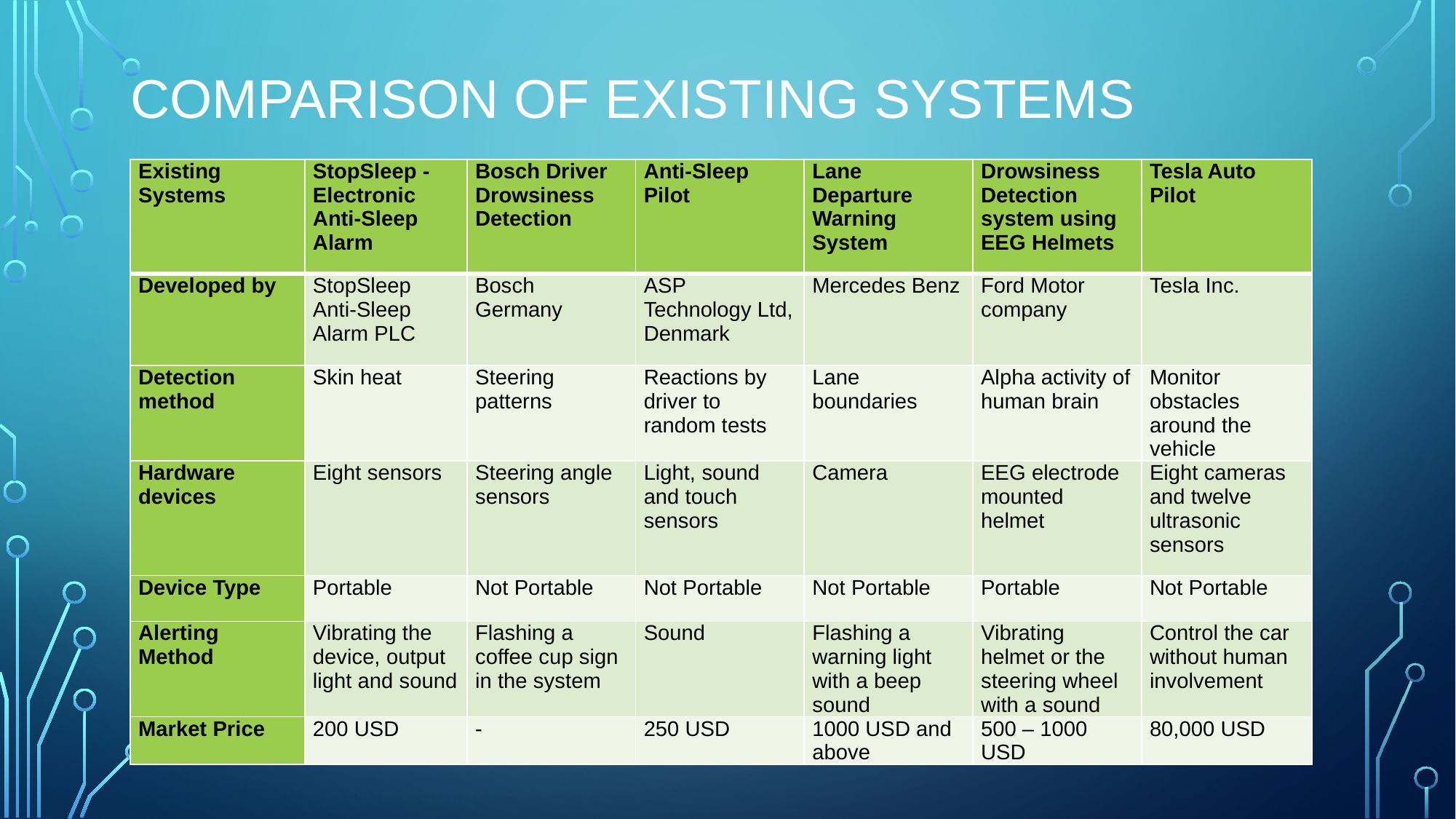

# Comparison of Existing Systems
| Existing Systems | StopSleep - Electronic Anti-Sleep Alarm | Bosch Driver Drowsiness Detection | Anti-Sleep Pilot | Lane Departure Warning System | Drowsiness Detection system using EEG Helmets | Tesla Auto Pilot |
| --- | --- | --- | --- | --- | --- | --- |
| Developed by | StopSleep Anti-Sleep Alarm PLC | Bosch Germany | ASP Technology Ltd, Denmark | Mercedes Benz | Ford Motor company | Tesla Inc. |
| Detection method | Skin heat | Steering patterns | Reactions by driver to random tests | Lane boundaries | Alpha activity of human brain | Monitor obstacles around the vehicle |
| Hardware devices | Eight sensors | Steering angle sensors | Light, sound and touch sensors | Camera | EEG electrode mounted helmet | Eight cameras and twelve ultrasonic sensors |
| Device Type | Portable | Not Portable | Not Portable | Not Portable | Portable | Not Portable |
| Alerting Method | Vibrating the device, output light and sound | Flashing a coffee cup sign in the system | Sound | Flashing a warning light with a beep sound | Vibrating helmet or the steering wheel with a sound | Control the car without human involvement |
| Market Price | 200 USD | - | 250 USD | 1000 USD and above | 500 – 1000 USD | 80,000 USD |